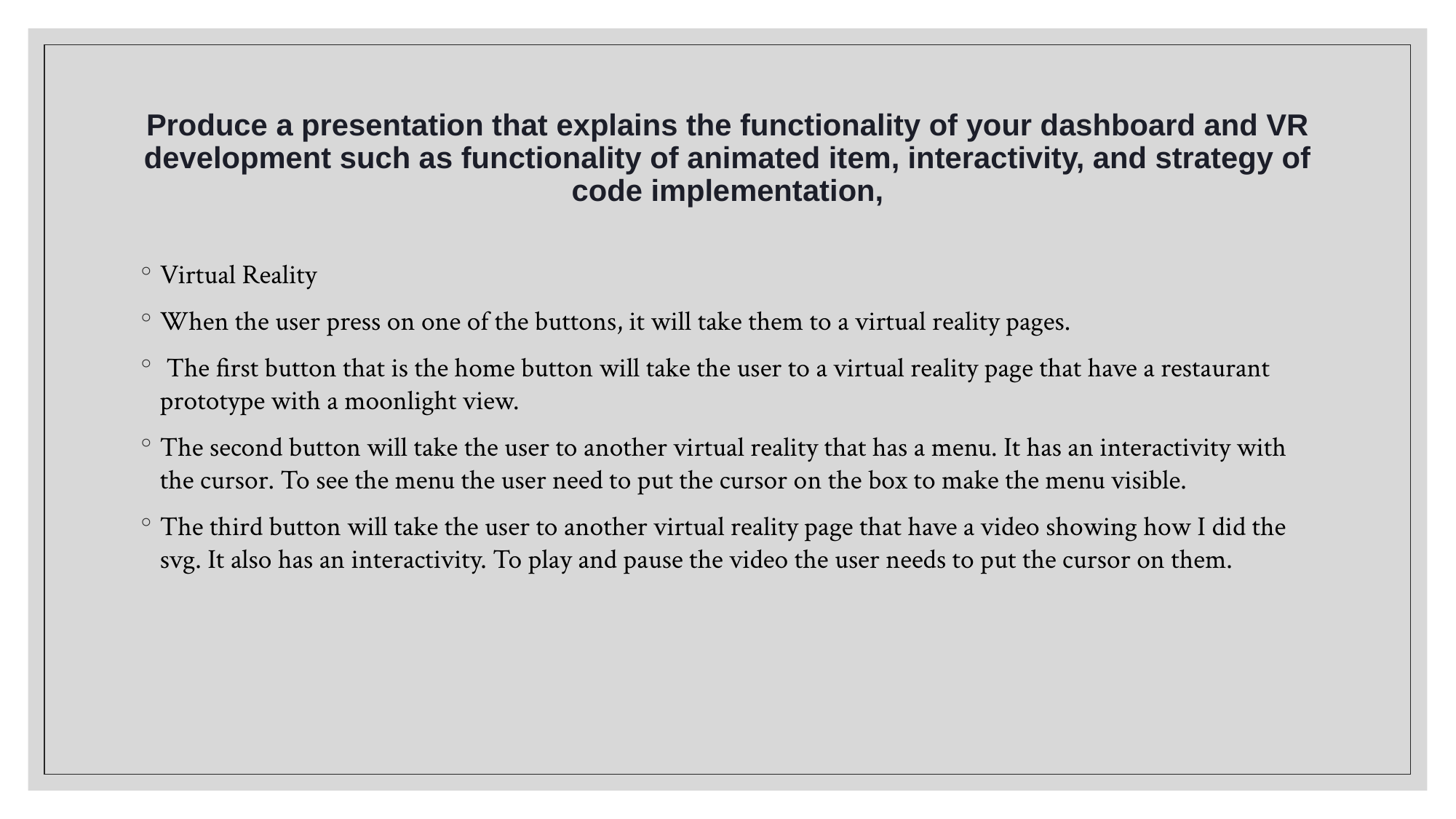

# Produce a presentation that explains the functionality of your dashboard and VR development such as functionality of animated item, interactivity, and strategy of code implementation,
Virtual Reality
When the user press on one of the buttons, it will take them to a virtual reality pages.
 The first button that is the home button will take the user to a virtual reality page that have a restaurant prototype with a moonlight view.
The second button will take the user to another virtual reality that has a menu. It has an interactivity with the cursor. To see the menu the user need to put the cursor on the box to make the menu visible.
The third button will take the user to another virtual reality page that have a video showing how I did the svg. It also has an interactivity. To play and pause the video the user needs to put the cursor on them.